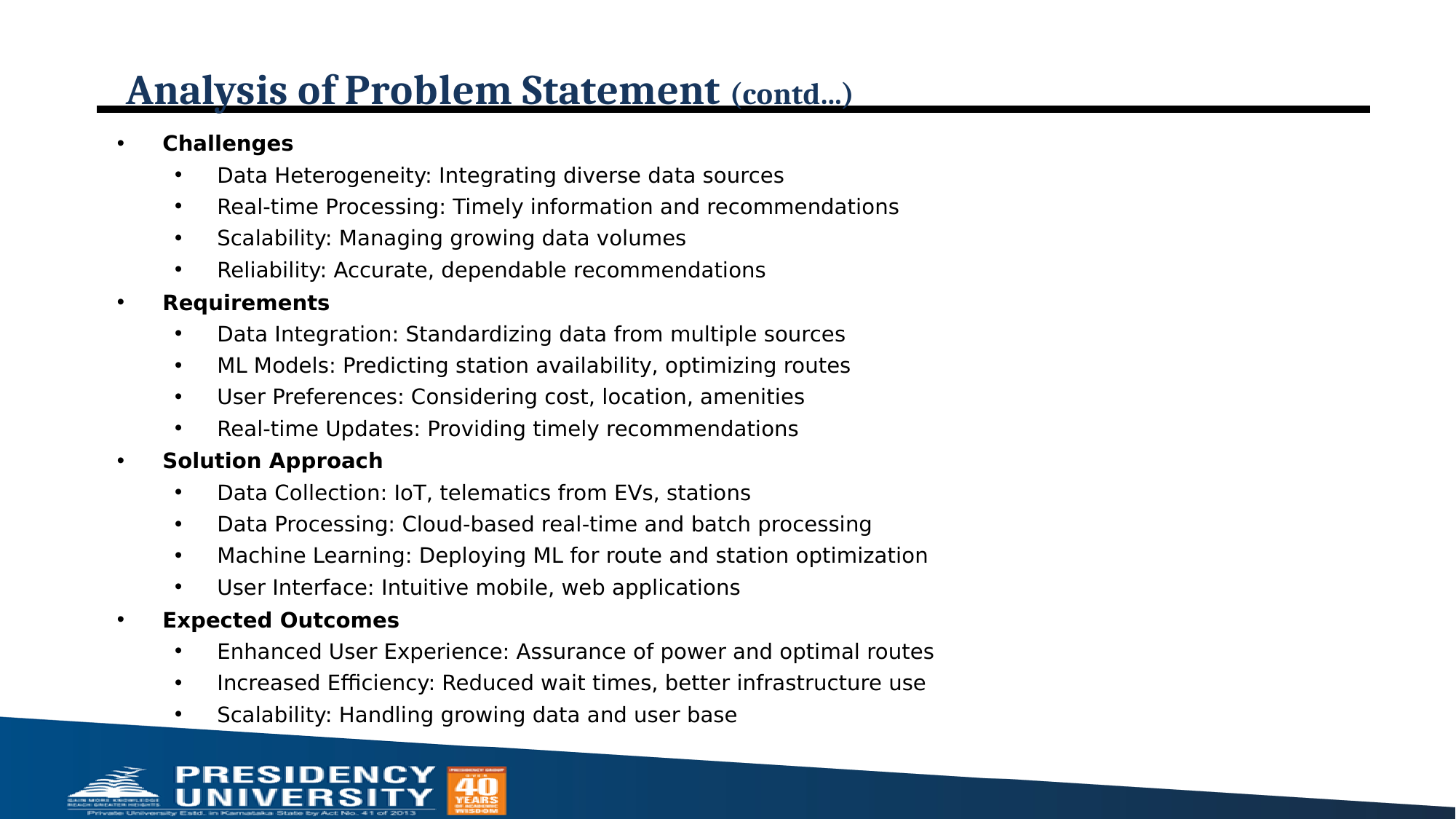

# Analysis of Problem Statement (contd...)
Challenges
Data Heterogeneity: Integrating diverse data sources
Real-time Processing: Timely information and recommendations
Scalability: Managing growing data volumes
Reliability: Accurate, dependable recommendations
Requirements
Data Integration: Standardizing data from multiple sources
ML Models: Predicting station availability, optimizing routes
User Preferences: Considering cost, location, amenities
Real-time Updates: Providing timely recommendations
Solution Approach
Data Collection: IoT, telematics from EVs, stations
Data Processing: Cloud-based real-time and batch processing
Machine Learning: Deploying ML for route and station optimization
User Interface: Intuitive mobile, web applications
Expected Outcomes
Enhanced User Experience: Assurance of power and optimal routes
Increased Efficiency: Reduced wait times, better infrastructure use
Scalability: Handling growing data and user base